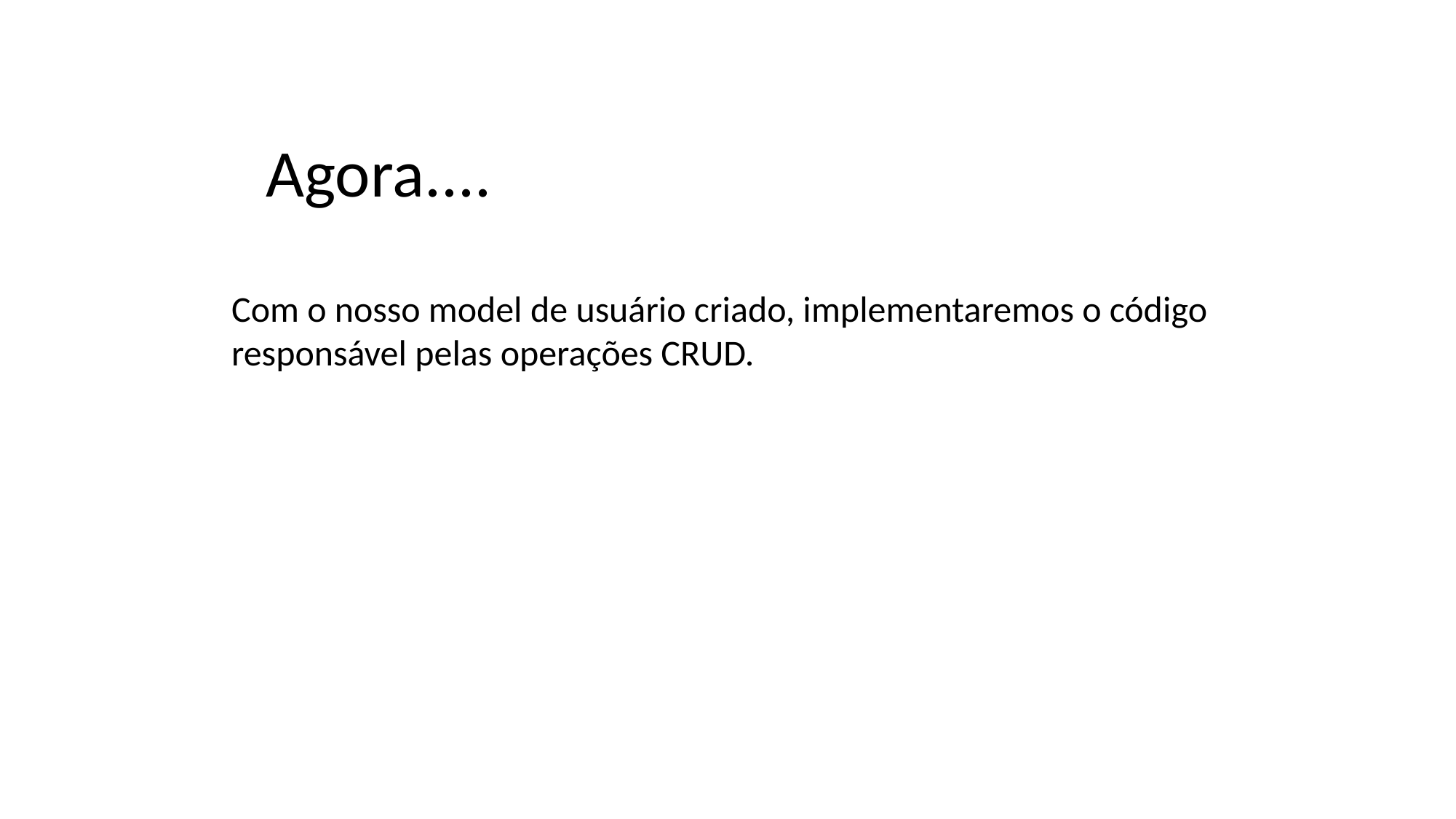

# Agora....
Com o nosso model de usuário criado, implementaremos o código responsável pelas operações CRUD.